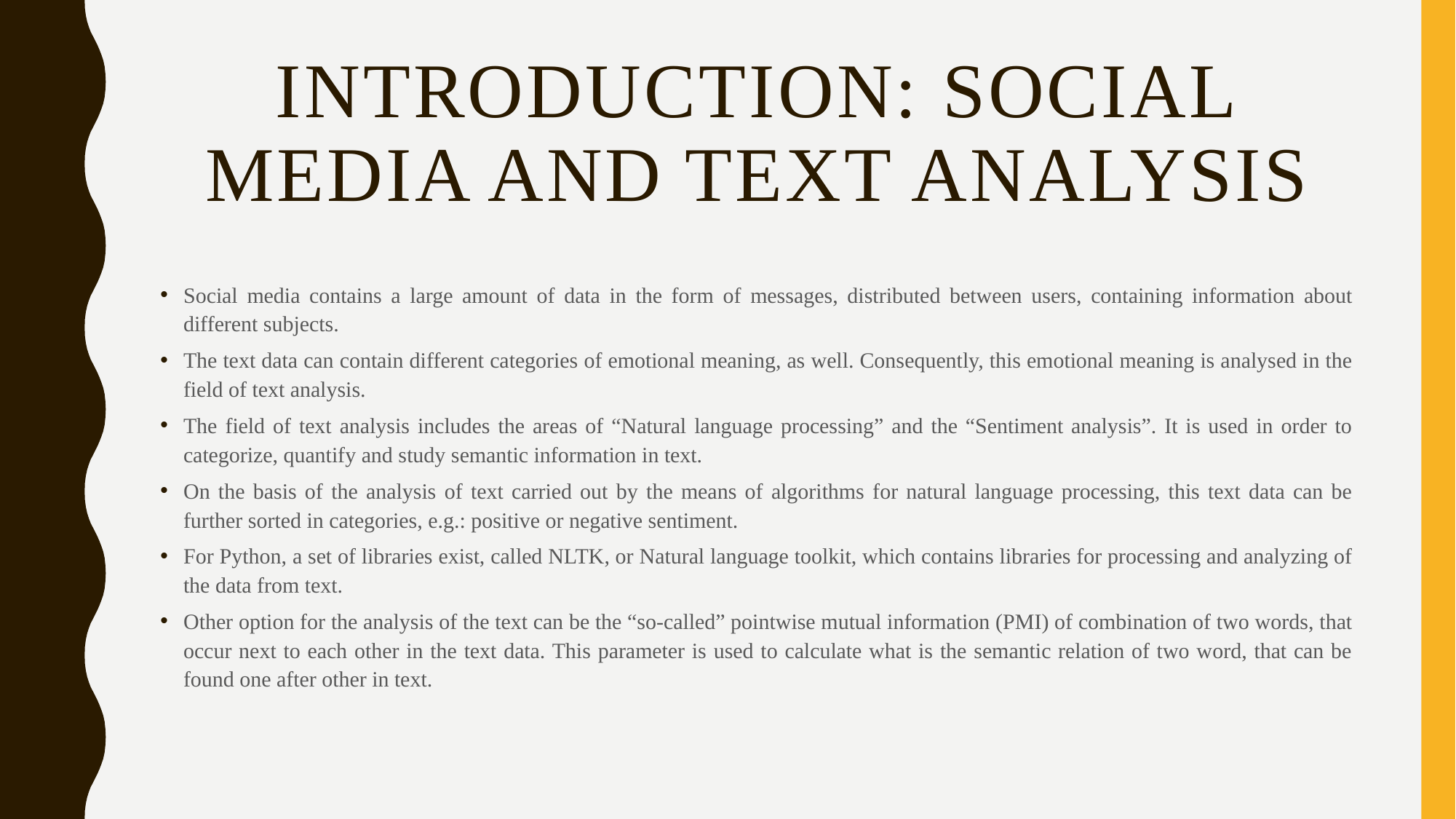

# Introduction: Social media and text analysis
Social media contains a large amount of data in the form of messages, distributed between users, containing information about different subjects.
The text data can contain different categories of emotional meaning, as well. Consequently, this emotional meaning is analysed in the field of text analysis.
The field of text analysis includes the areas of “Natural language processing” and the “Sentiment analysis”. It is used in order to categorize, quantify and study semantic information in text.
On the basis of the analysis of text carried out by the means of algorithms for natural language processing, this text data can be further sorted in categories, e.g.: positive or negative sentiment.
For Python, a set of libraries exist, called NLTK, or Natural language toolkit, which contains libraries for processing and analyzing of the data from text.
Other option for the analysis of the text can be the “so-called” pointwise mutual information (PMI) of combination of two words, that occur next to each other in the text data. This parameter is used to calculate what is the semantic relation of two word, that can be found one after other in text.